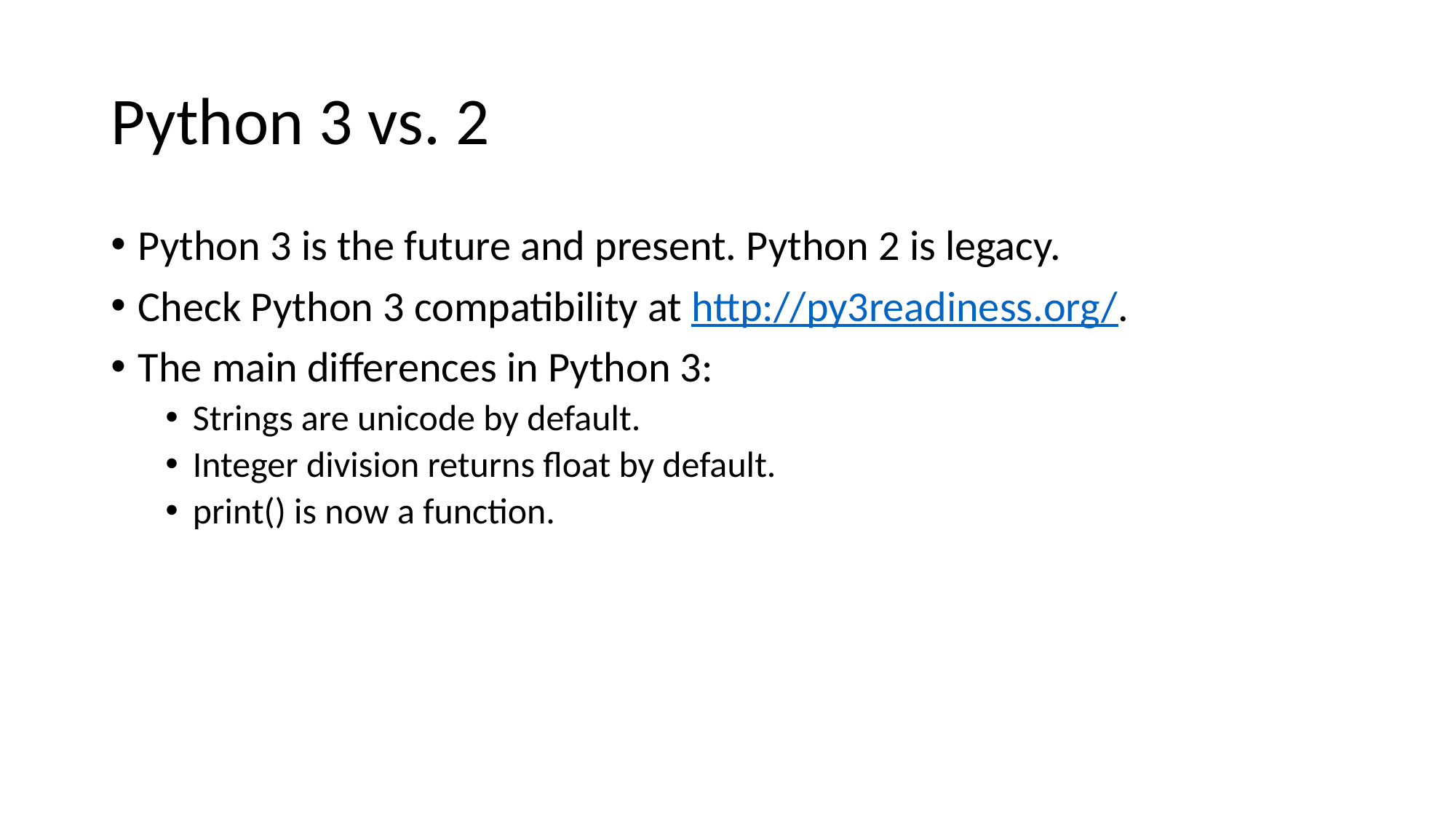

# Python 3 vs. 2
Python 3 is the future and present. Python 2 is legacy.
Check Python 3 compatibility at http://py3readiness.org/.
The main differences in Python 3:
Strings are unicode by default.
Integer division returns float by default.
print() is now a function.